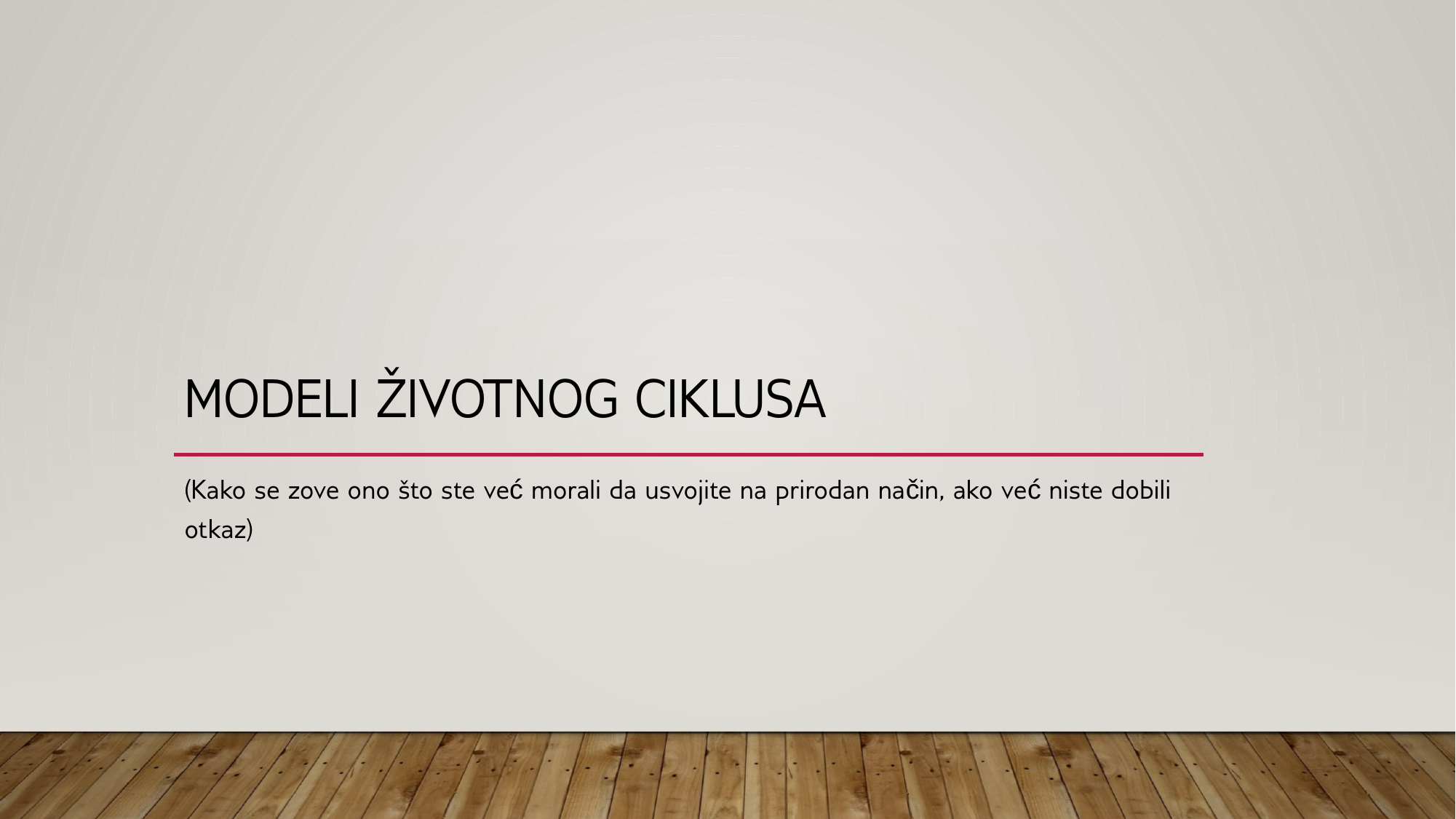

# Modeli životnog ciklusa
(Kako se zove ono što ste već morali da usvojite na prirodan način, ako već niste dobili otkaz)